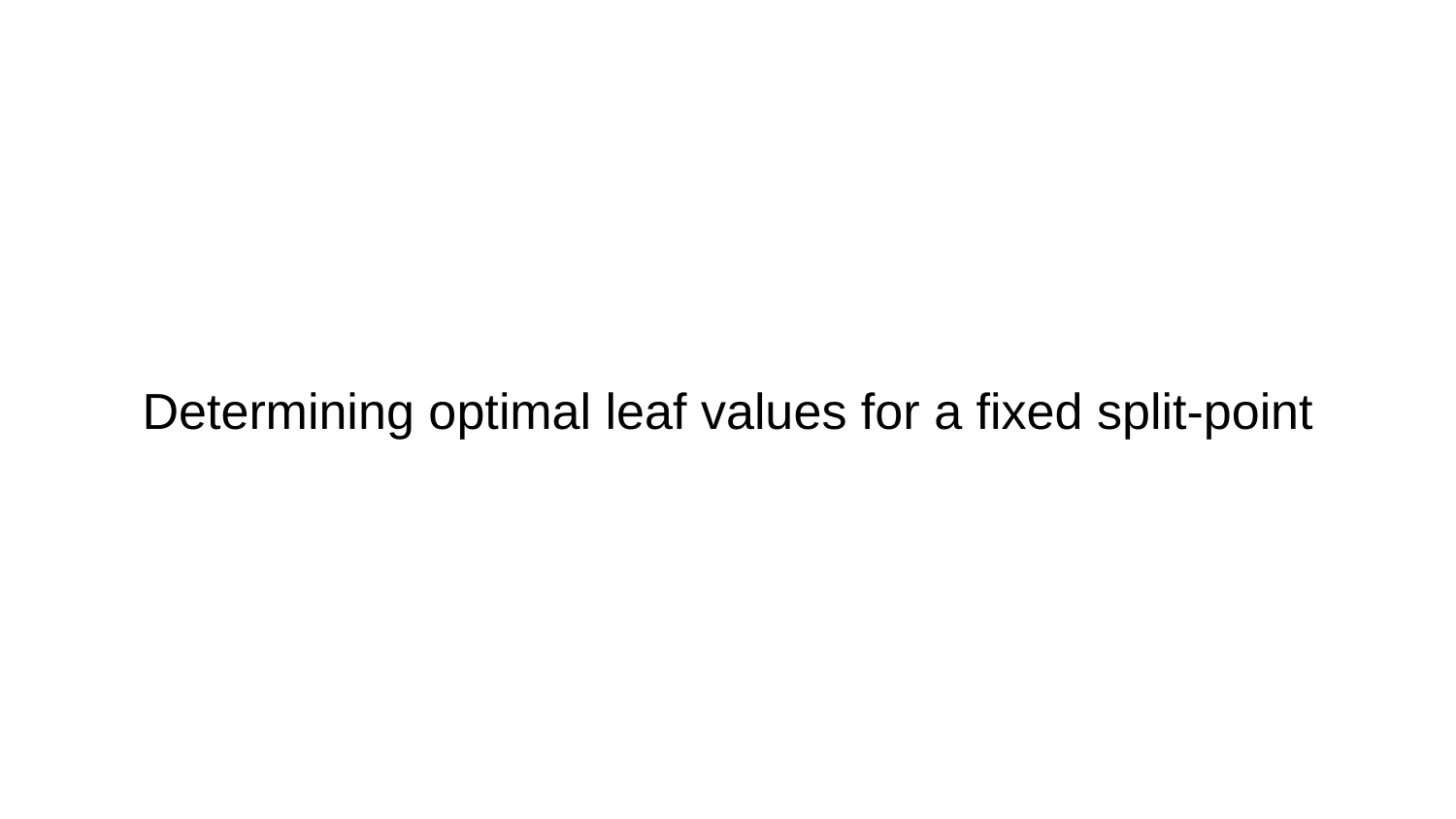

# Determining optimal leaf values for a fixed split-point